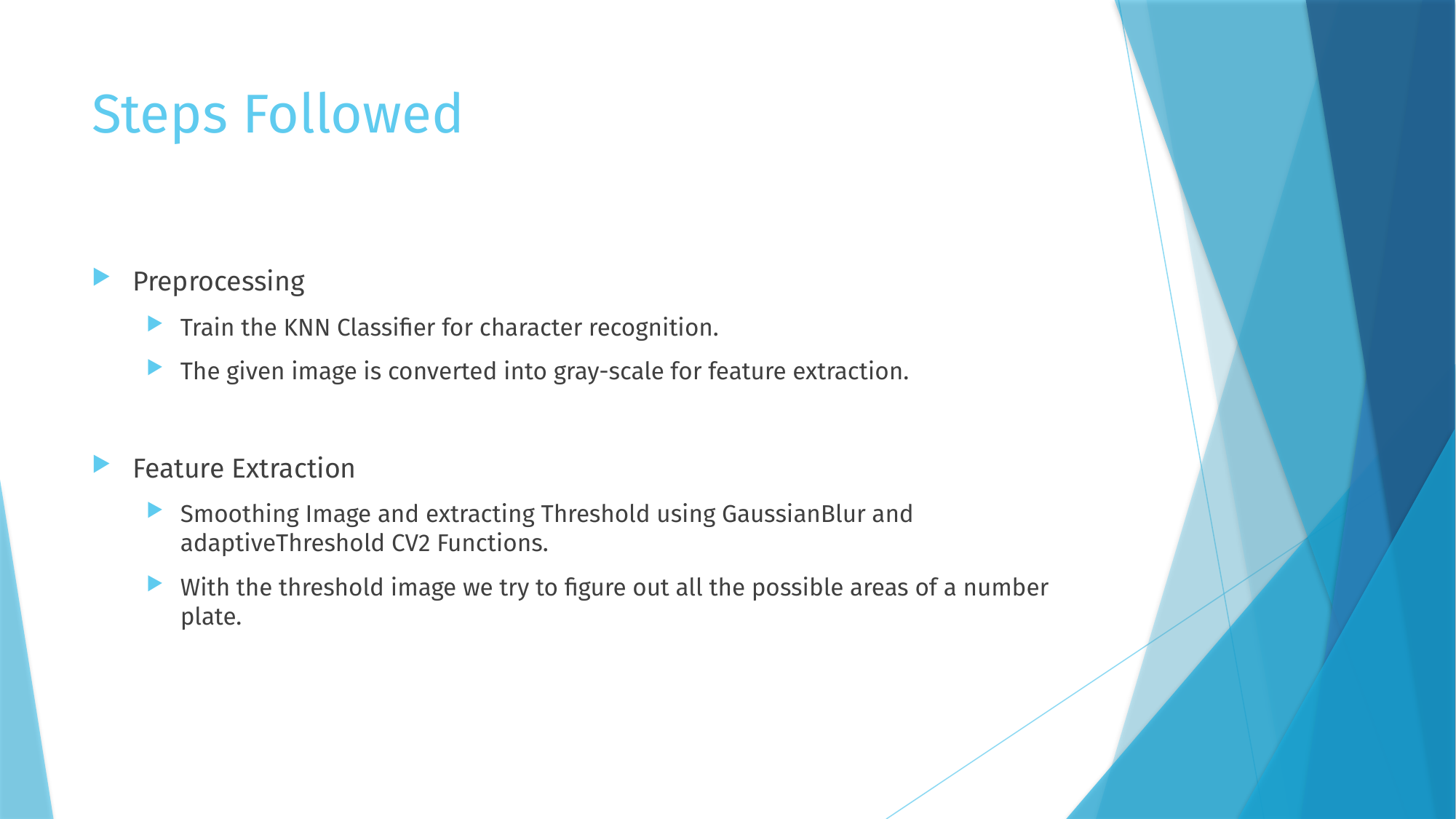

# Steps Followed
Preprocessing
Train the KNN Classifier for character recognition.
The given image is converted into gray-scale for feature extraction.

Feature Extraction
Smoothing Image and extracting Threshold using GaussianBlur and adaptiveThreshold CV2 Functions.
With the threshold image we try to figure out all the possible areas of a number plate.